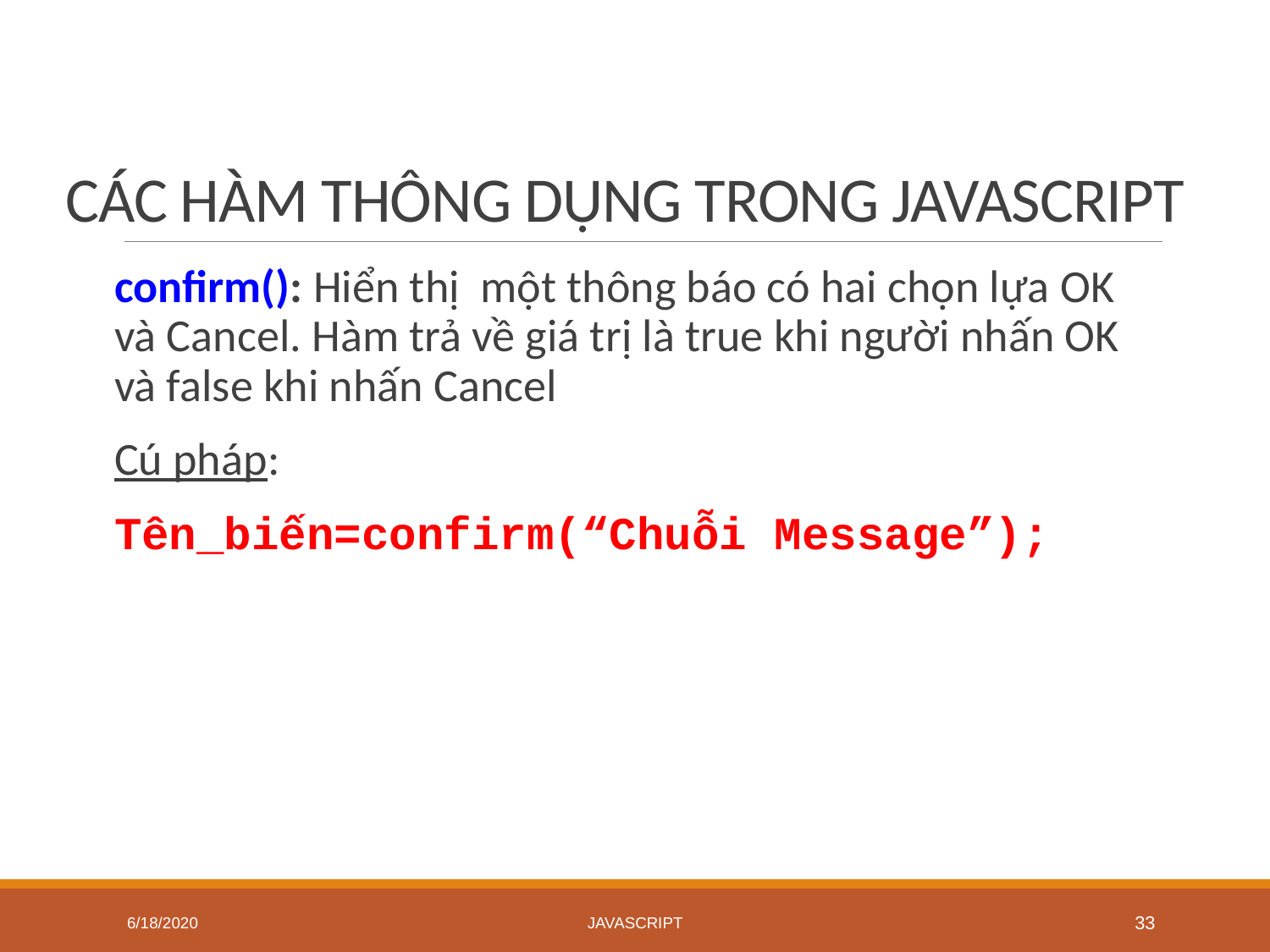

# CÁC HÀM THÔNG DỤNG TRONG JAVASCRIPT
confirm(): Hiển thị  một thông báo có hai chọn lựa OK và Cancel. Hàm trả về giá trị là true khi người nhấn OK và false khi nhấn Cancel
Cú pháp:
Tên_biến=confirm(“Chuỗi Message”);
6/18/2020
JavaScript
33